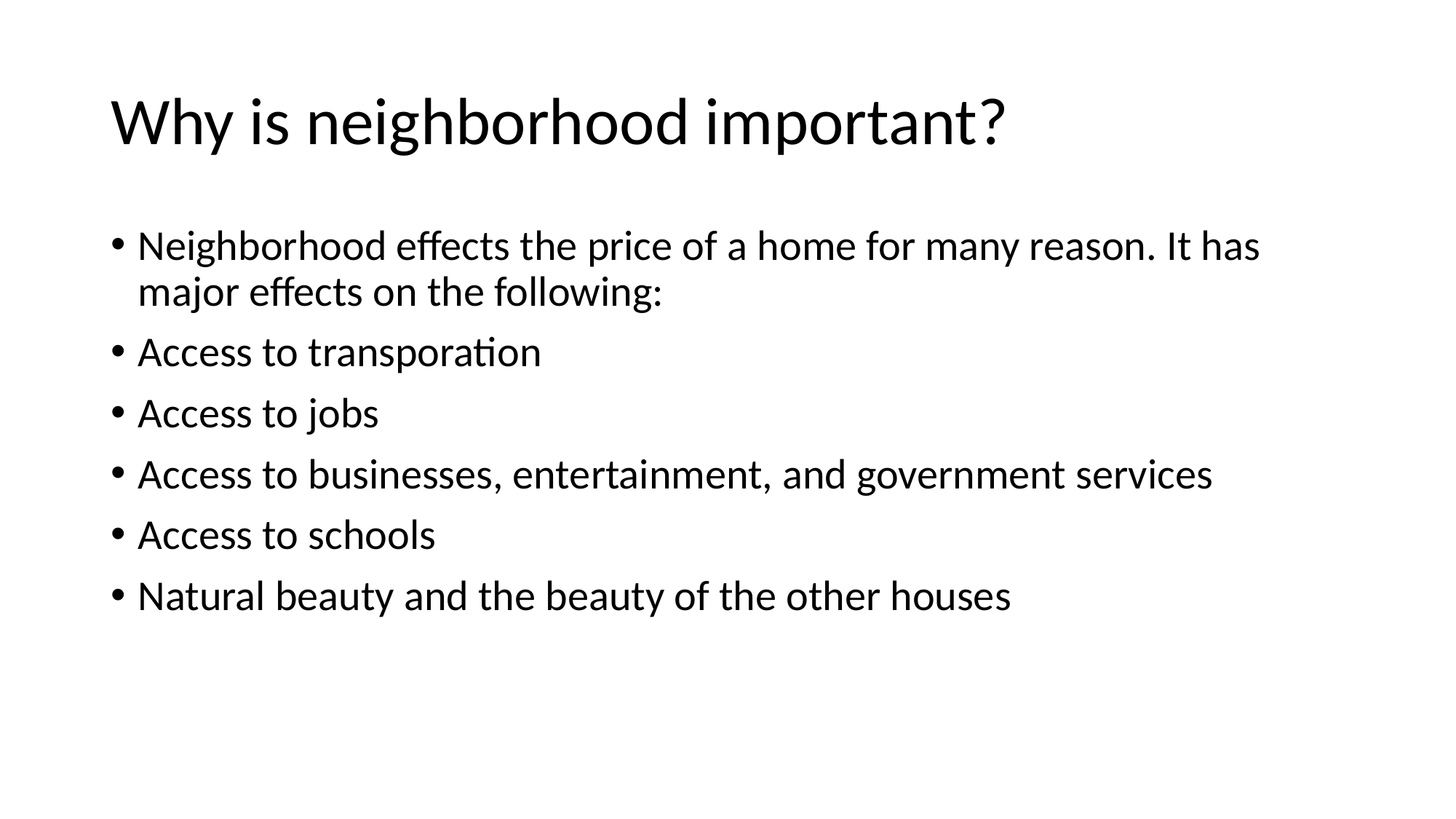

# Why is neighborhood important?
Neighborhood effects the price of a home for many reason. It has major effects on the following:
Access to transporation
Access to jobs
Access to businesses, entertainment, and government services
Access to schools
Natural beauty and the beauty of the other houses